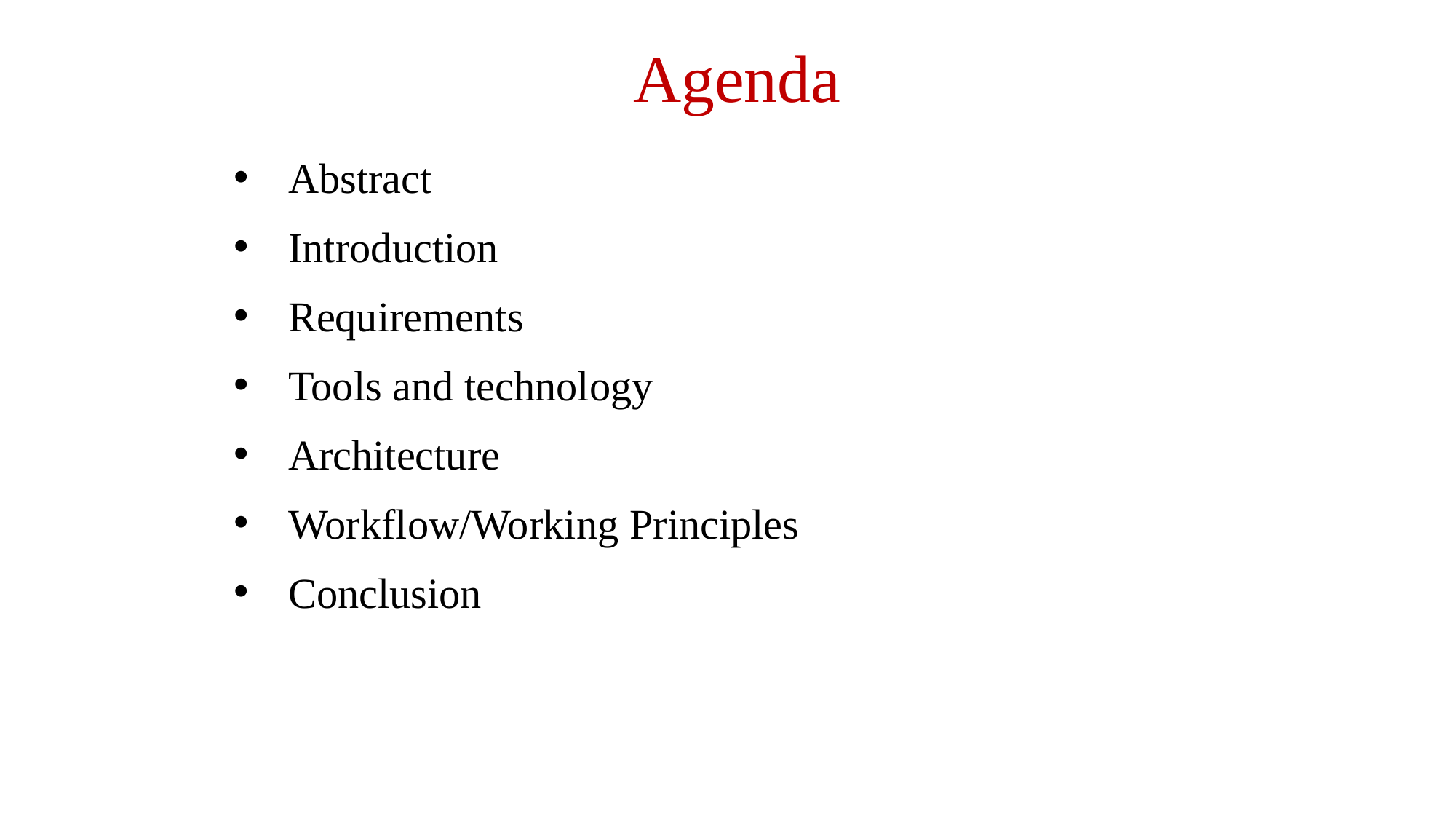

Agenda
Abstract
Introduction
Requirements
Tools and technology
Architecture
Workflow/Working Principles
Conclusion